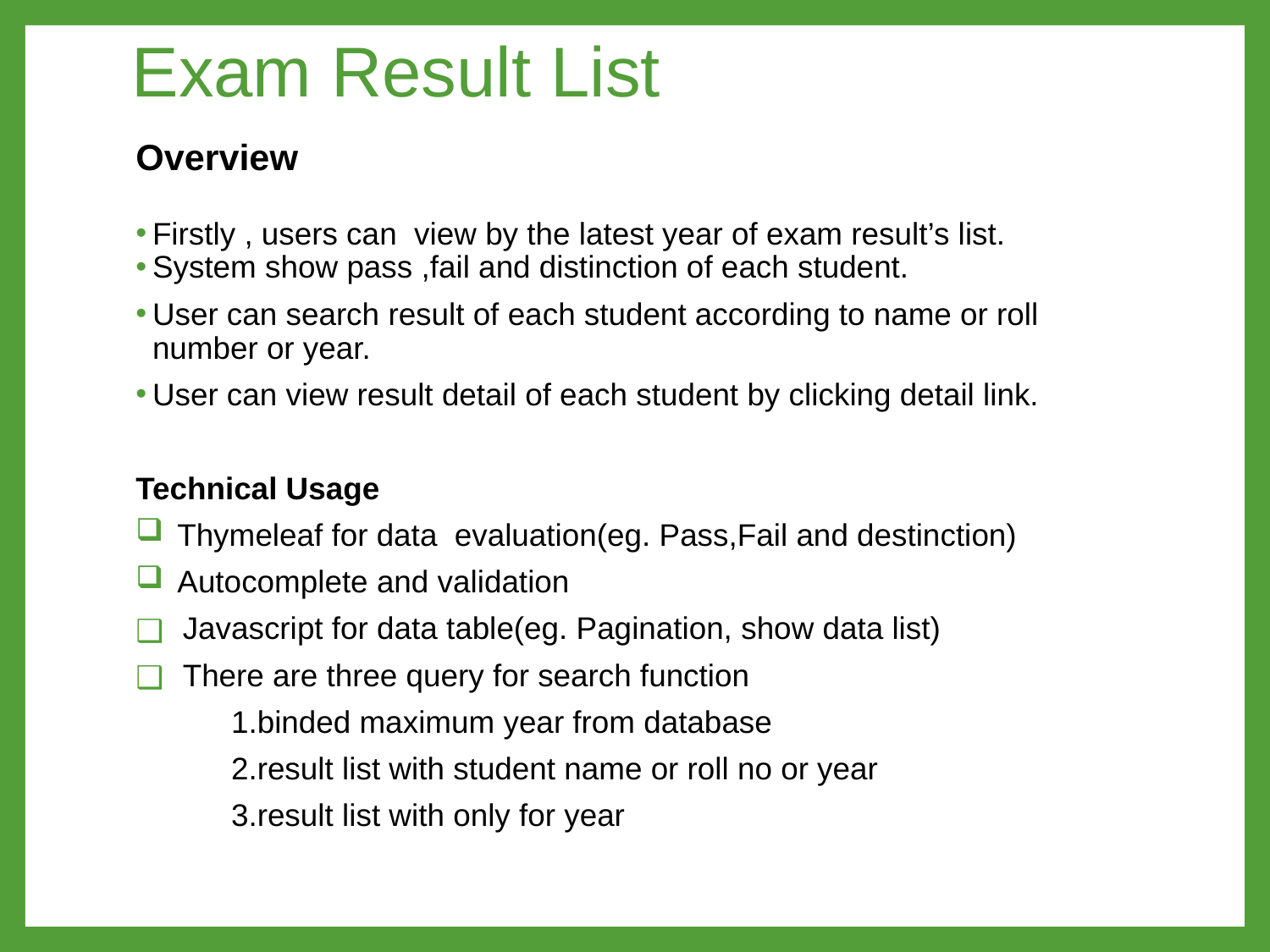

# Exam Result List

Overview

Firstly , users can  view by the latest year of exam result’s list.
System show pass ,fail and distinction of each student.
User can search result of each student according to name or roll number or year.
User can view result detail of each student by clicking detail link.

Technical Usage
Thymeleaf for data  evaluation(eg. Pass,Fail and destinction)
Autocomplete and validation
   Javascript for data table(eg. Pagination, show data list)
   There are three query for search function
           1.binded maximum year from database
           2.result list with student name or roll no or year
           3.result list with only for year